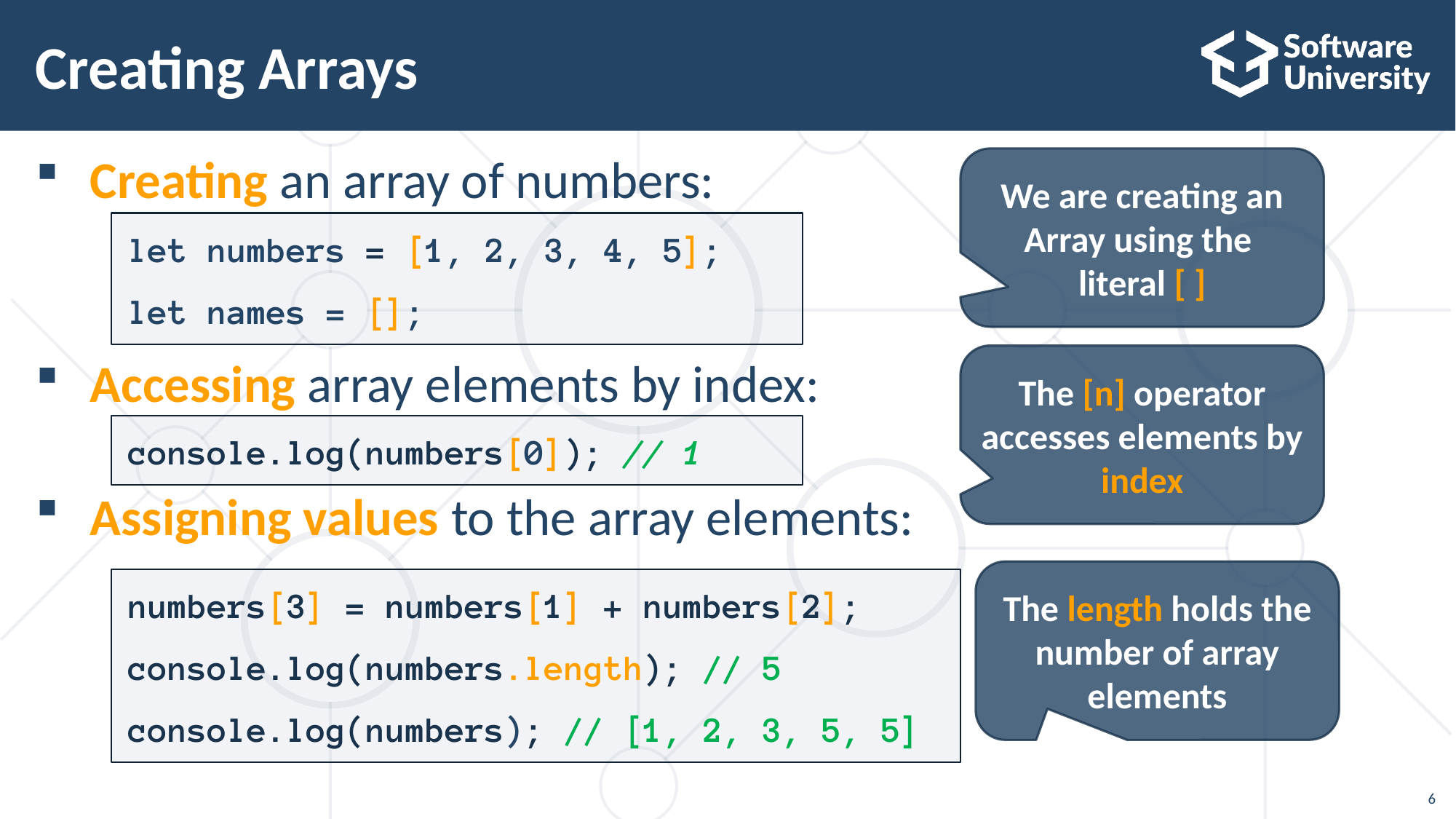

# Creating Arrays
Creating an array of numbers:

Accessing array elements by index:
Assigning values to the array elements:

We are creating an Array using the
literal [ ]
let numbers = [1, 2, 3, 4, 5];
let names = [];
The [n] operator accesses elements by index
console.log(numbers[0]); // 1
The length holds the number of array elements
numbers[3] = numbers[1] + numbers[2];
console.log(numbers.length); // 5
console.log(numbers); // [1, 2, 3, 5, 5]
6